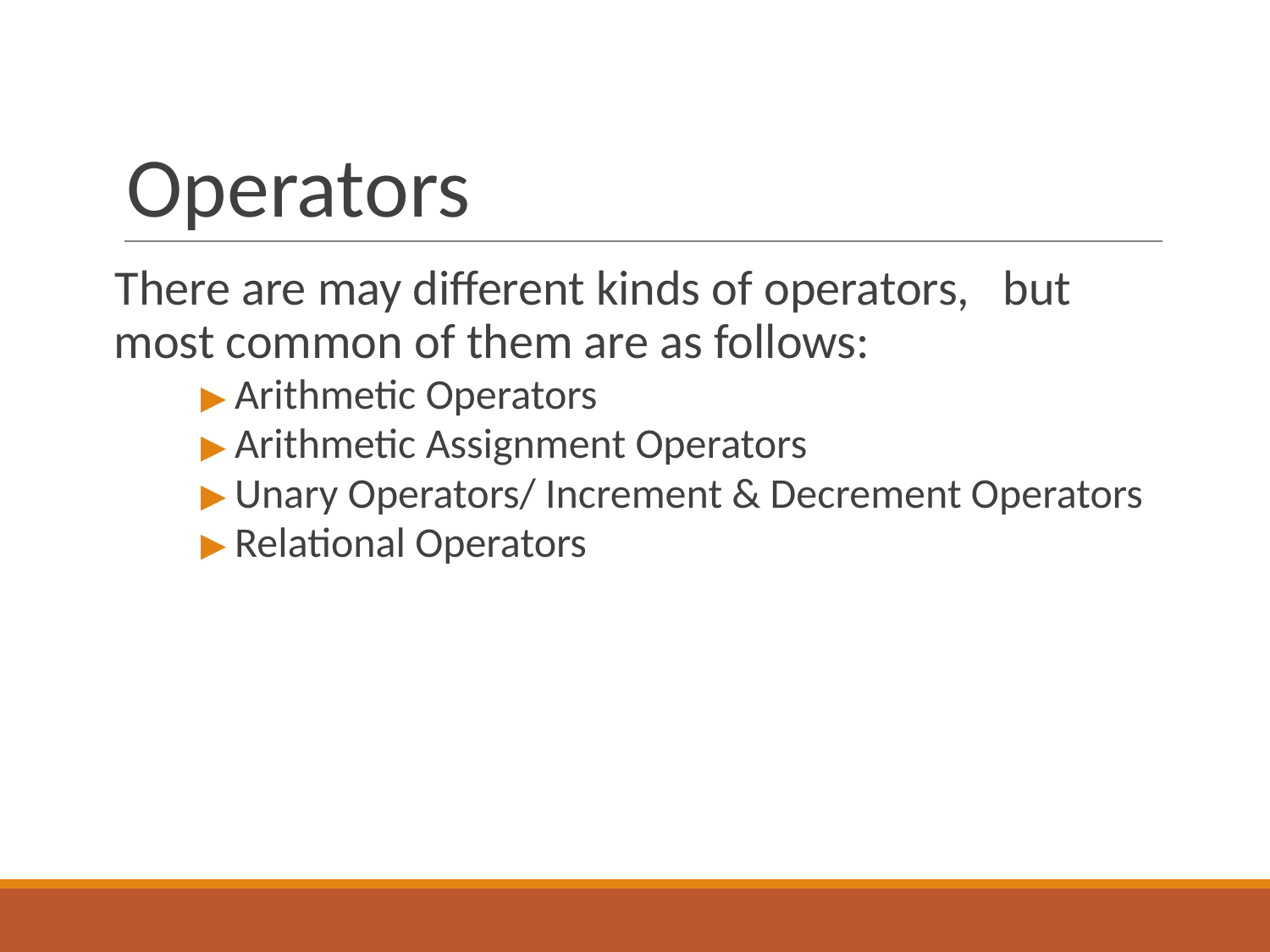

# Operators
There are may different kinds of operators, 	but most common of them are as follows:
Arithmetic Operators
Arithmetic Assignment Operators
Unary Operators/ Increment & Decrement Operators
Relational Operators